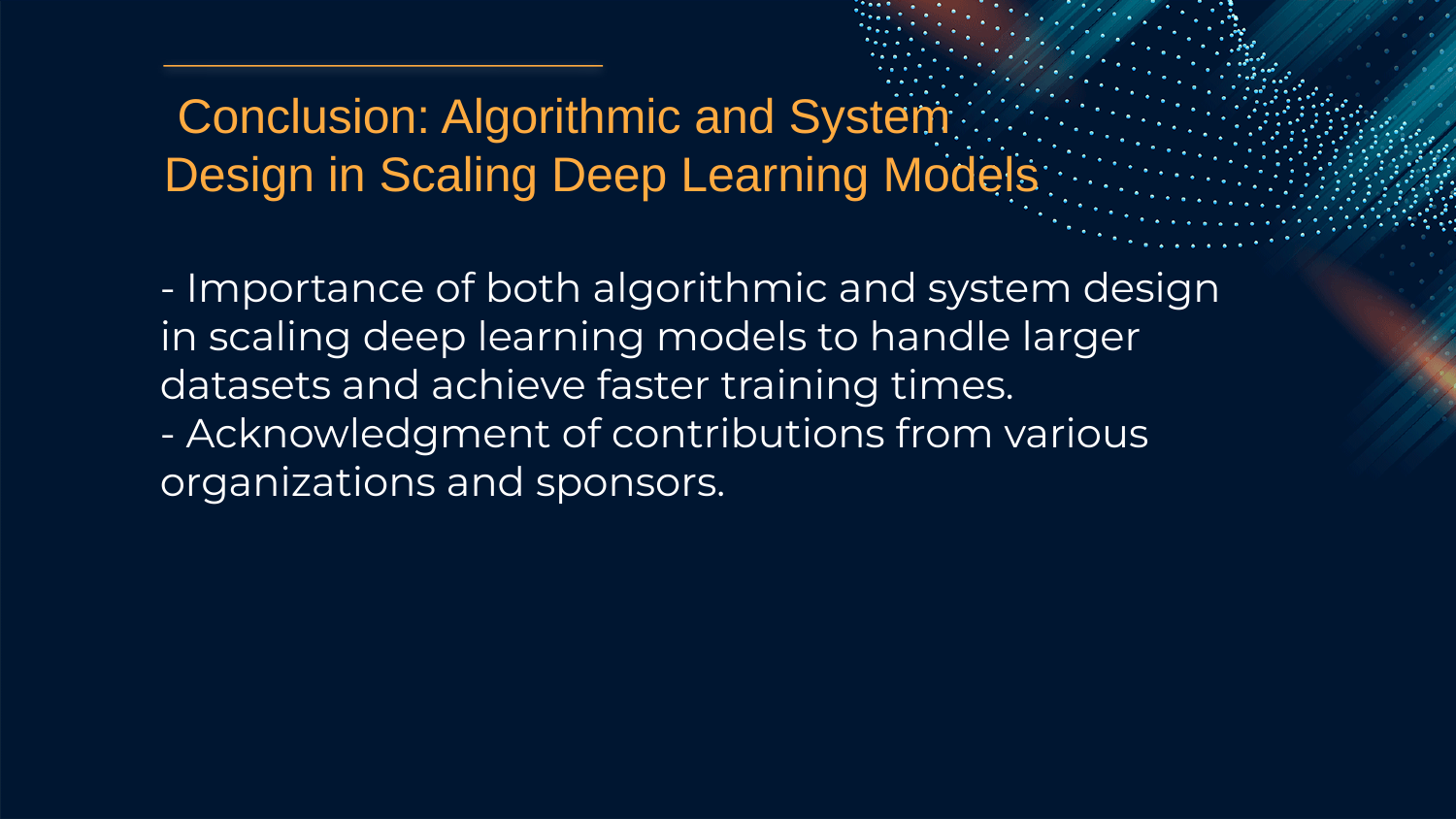

Conclusion: Algorithmic and System Design in Scaling Deep Learning Models

- Importance of both algorithmic and system design in scaling deep learning models to handle larger datasets and achieve faster training times.
- Acknowledgment of contributions from various organizations and sponsors.